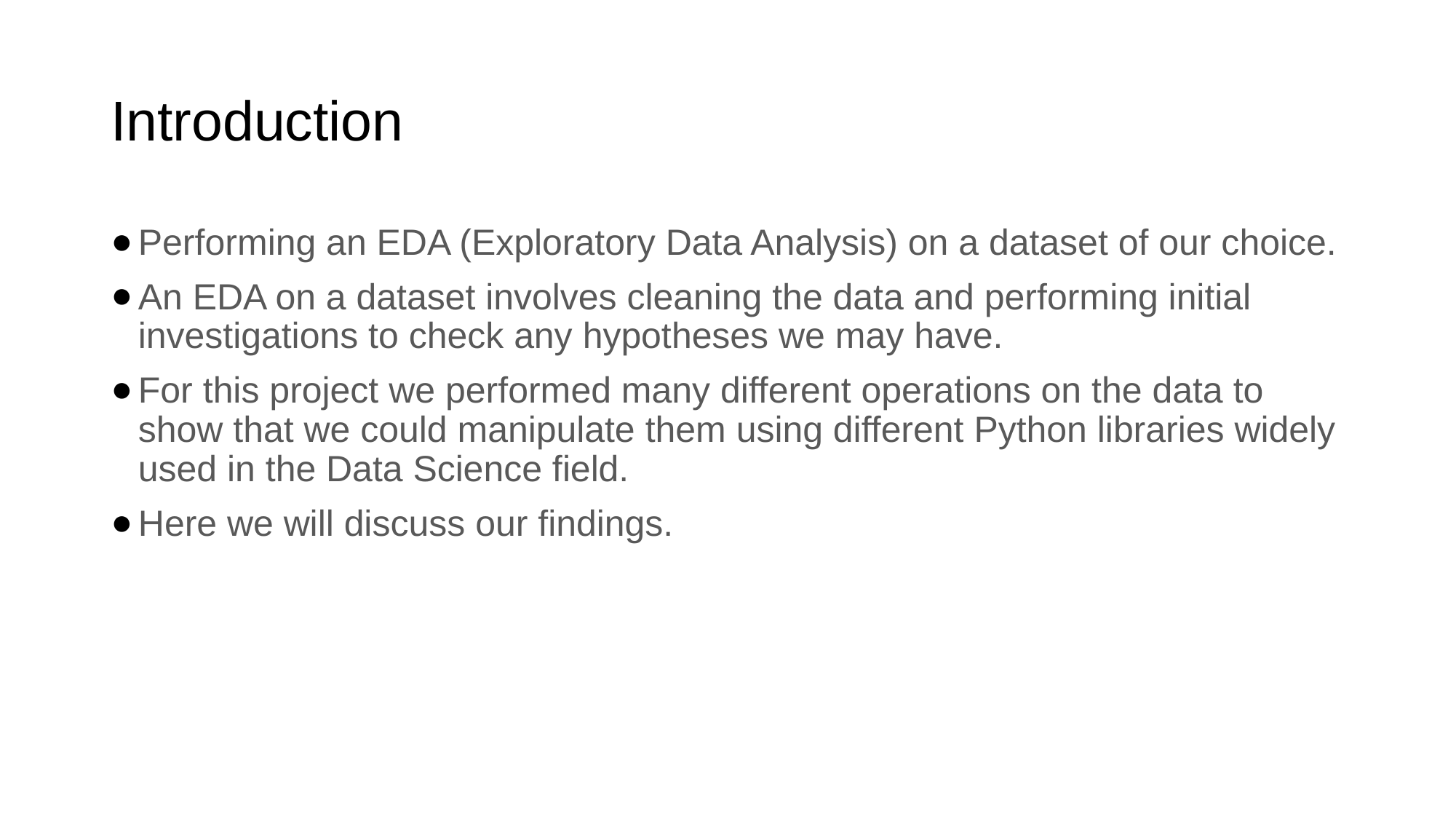

# Introduction
Performing an EDA (Exploratory Data Analysis) on a dataset of our choice.
An EDA on a dataset involves cleaning the data and performing initial investigations to check any hypotheses we may have.
For this project we performed many different operations on the data to show that we could manipulate them using different Python libraries widely used in the Data Science field.
Here we will discuss our findings.